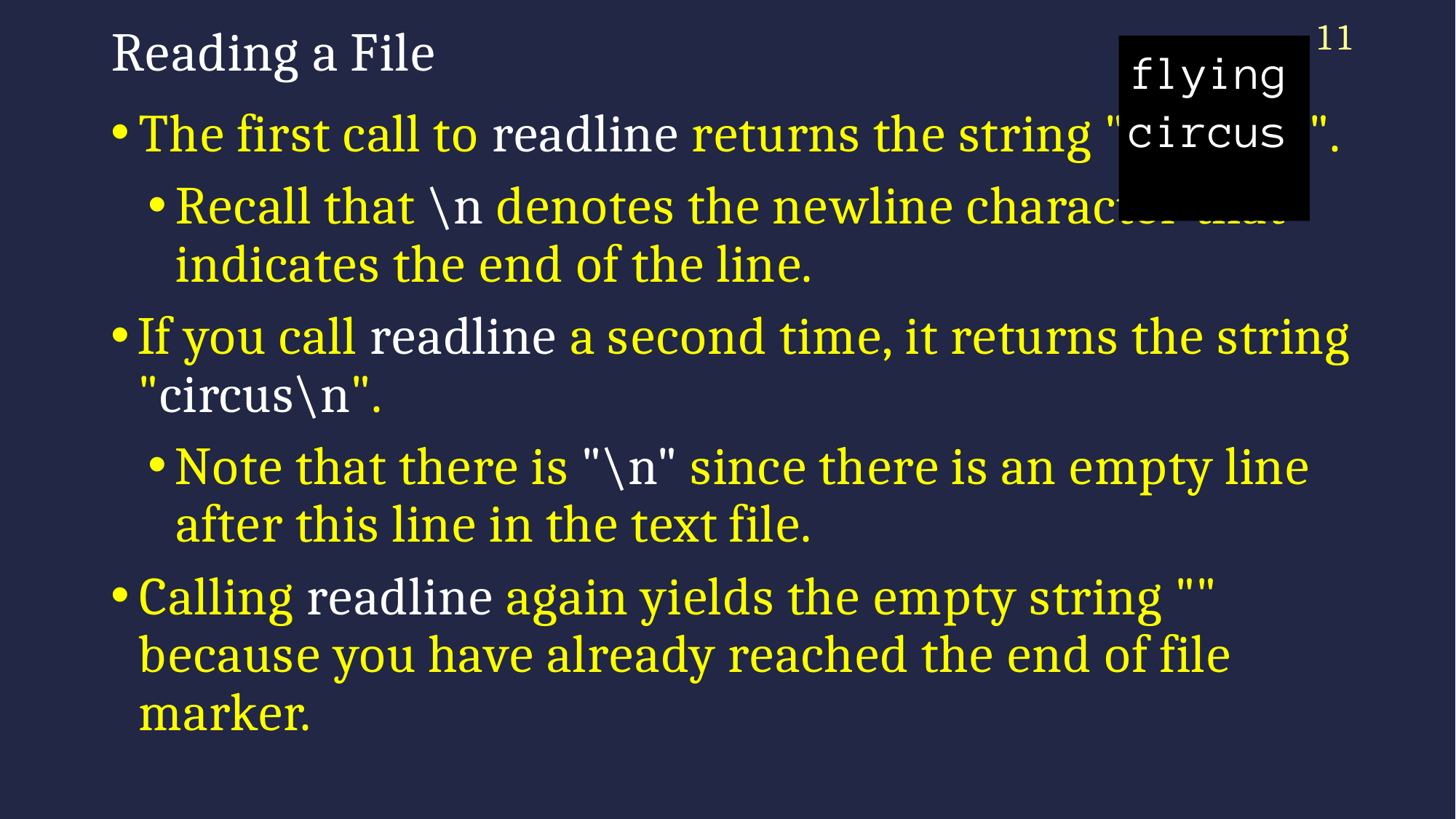

11
# Reading a File
flying
circus

The first call to readline returns the string "flying\n".
Recall that \n denotes the newline character that indicates the end of the line.
If you call readline a second time, it returns the string "circus\n".
Note that there is "\n" since there is an empty line after this line in the text file.
Calling readline again yields the empty string "" because you have already reached the end of file marker.